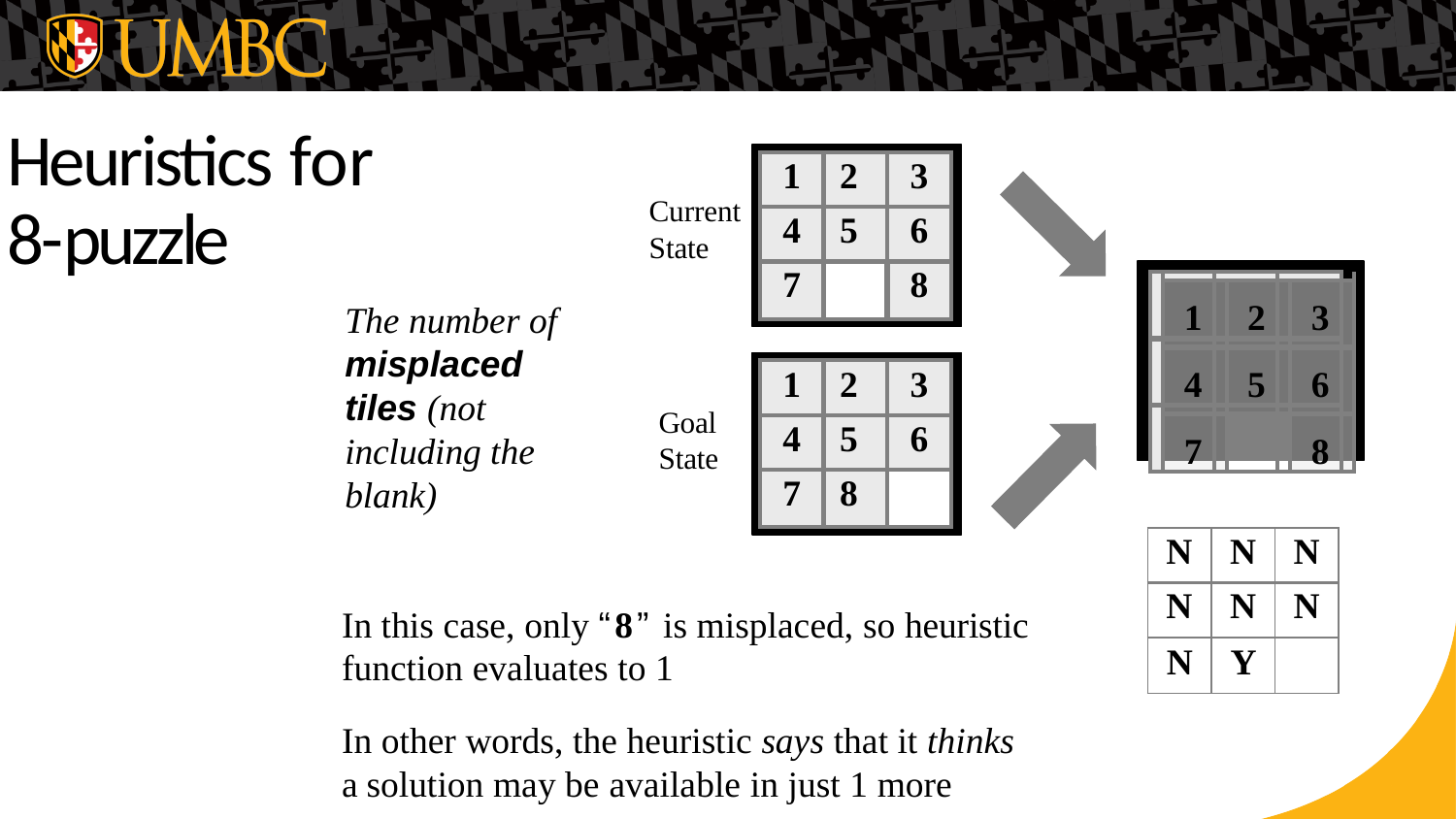

# Heuristics for 8-puzzle

| 1 | 2 | 3 |
| --- | --- | --- |
| 4 | 5 | 6 |
| 7 |  | 8 |

Current State

|  |  |  |  |  |  |  |
| --- | --- | --- | --- | --- | --- | --- |
|  | 1 |  | 2 |  | 3 |  |
|  |  |  |  |  |  |  |
|  | 4 |  | 5 |  | 6 |  |
|  |  |  |  |  |  |  |
|  | 7 |  |  |  | 8 |  |
1
2
3
The number of misplaced tiles (not including the blank)
4
5
6

| 1 | 2 | 3 |
| --- | --- | --- |
| 4 | 5 | 6 |
| 7 | 8 |  |
7
8
Goal
State

| N | N | N |
| --- | --- | --- |
| N | N | N |
| N | Y |  |
In this case, only “8” is misplaced, so heuristic
function evaluates to 1
In other words, the heuristic says that it thinks a solution may be available in just 1 more move